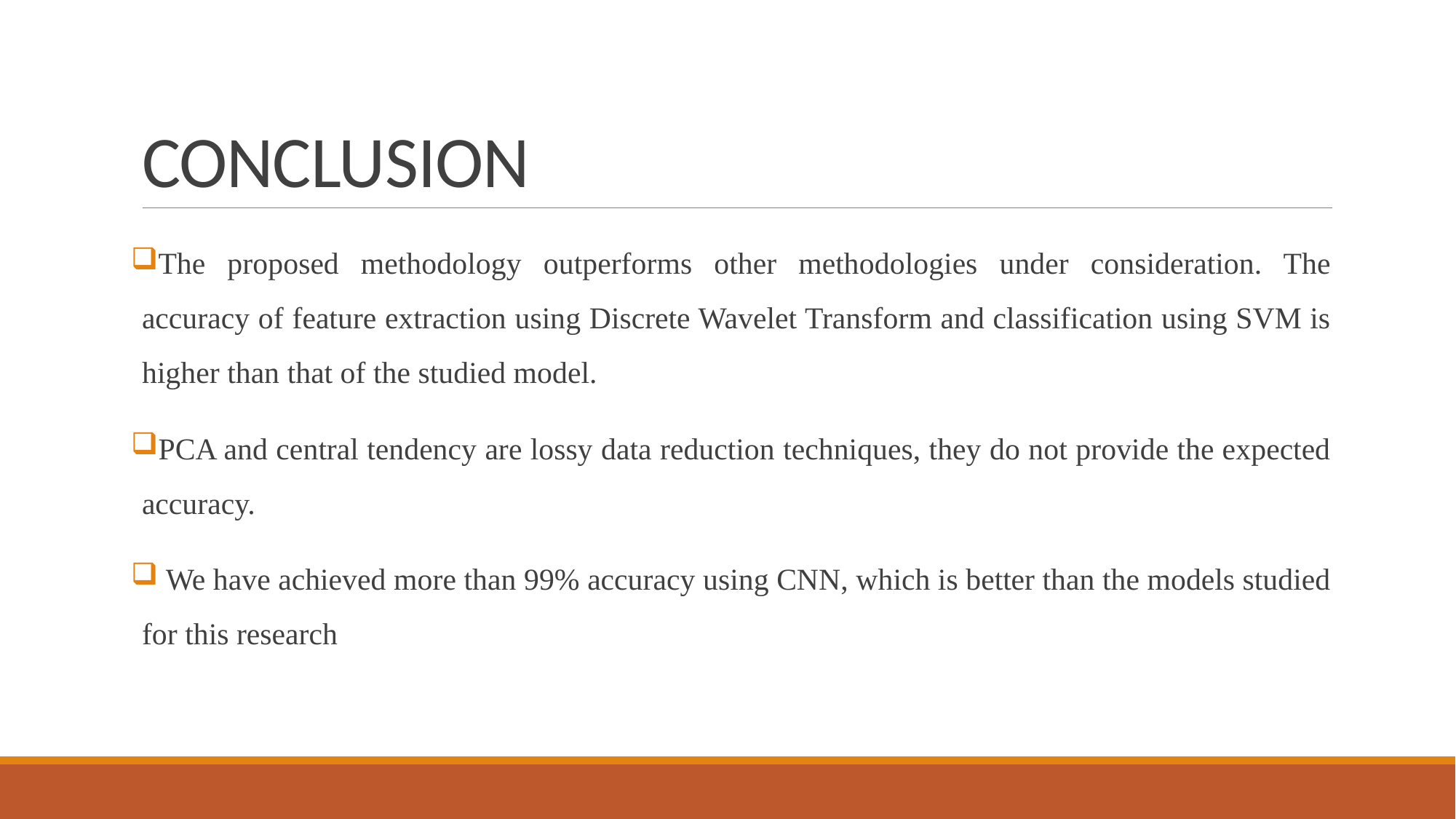

# CONCLUSION
The proposed methodology outperforms other methodologies under consideration. The accuracy of feature extraction using Discrete Wavelet Transform and classification using SVM is higher than that of the studied model.
PCA and central tendency are lossy data reduction techniques, they do not provide the expected accuracy.
 We have achieved more than 99% accuracy using CNN, which is better than the models studied for this research